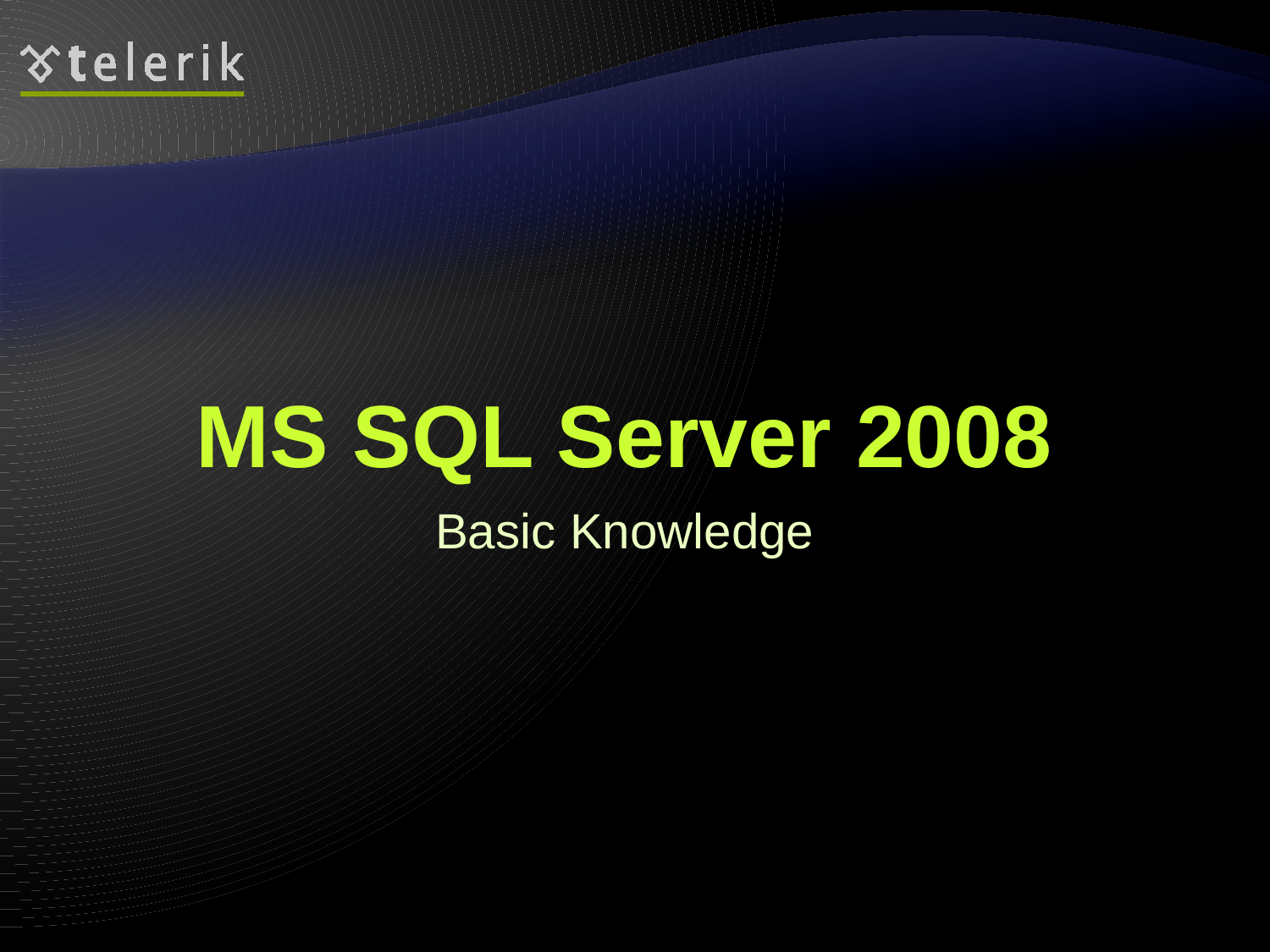

# MS SQL Server 2008
Basic Knowledge